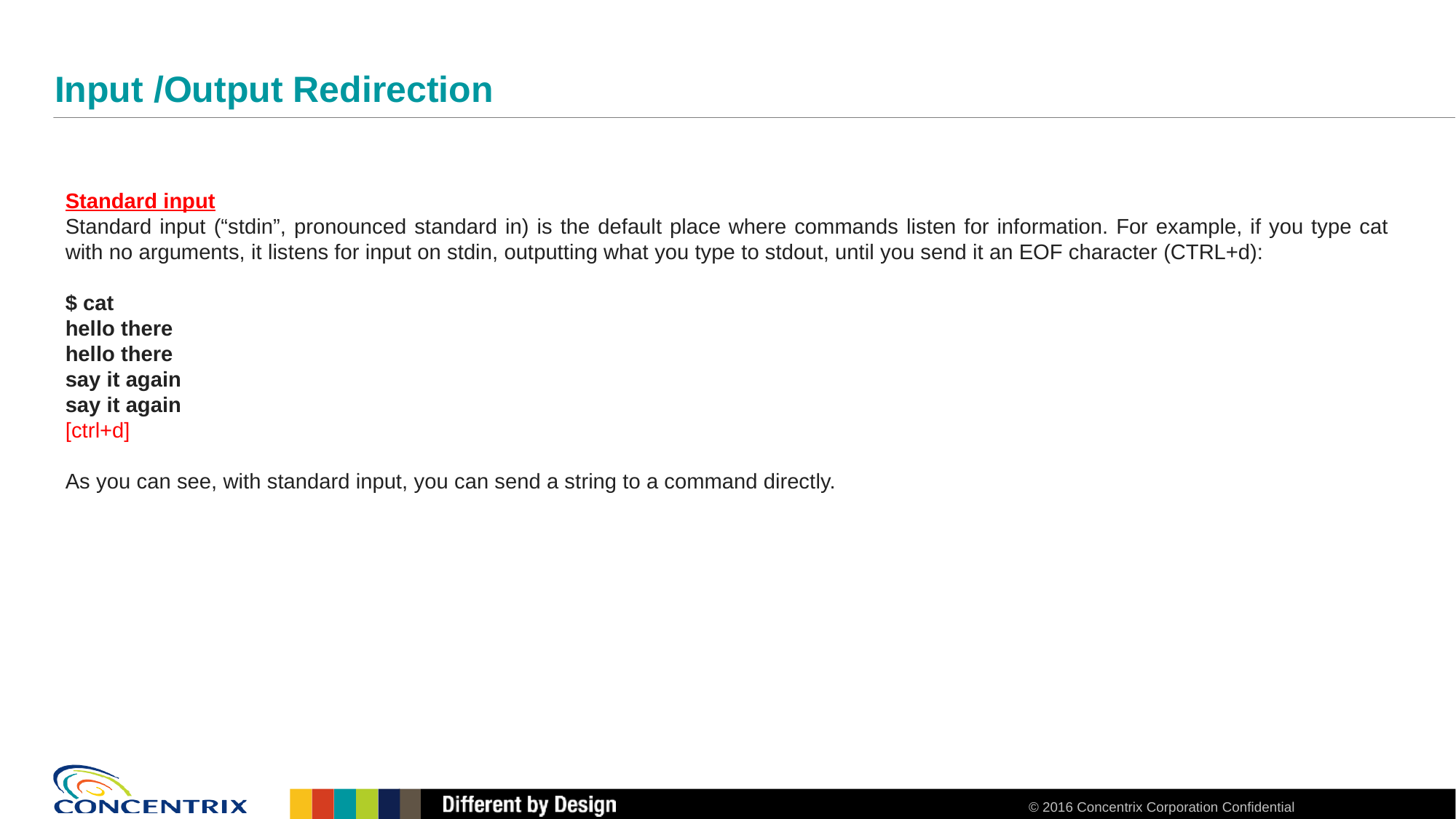

# Input /Output Redirection
Standard input
Standard input (“stdin”, pronounced standard in) is the default place where commands listen for information. For example, if you type cat with no arguments, it listens for input on stdin, outputting what you type to stdout, until you send it an EOF character (CTRL+d):

$ cat
hello there
hello there
say it again
say it again
[ctrl+d]

As you can see, with standard input, you can send a string to a command directly.